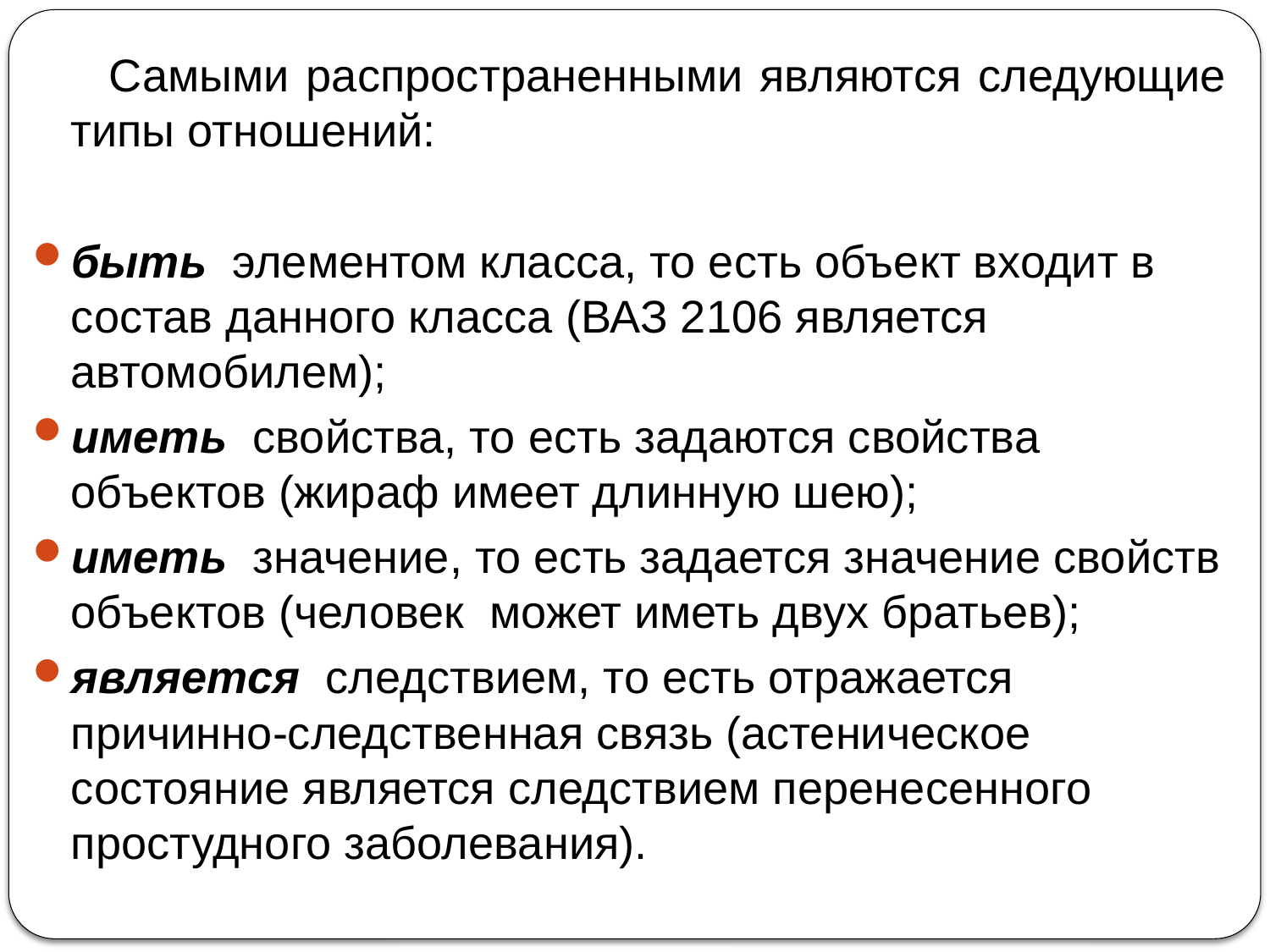

Самыми распространенными являются следующие типы отношений:

быть  элементом класса, то есть объект входит в состав данного класса (ВАЗ 2106 является автомобилем);
иметь  свойства, то есть задаются свойства объектов (жираф имеет длин­ную шею);
иметь  значение, то есть задается значение свойств объектов (человек  может иметь двух братьев);
является  следствием, то есть отражается причинно-следственная связь (астеническое состояние является следствием перенесенного простудного заболевания).